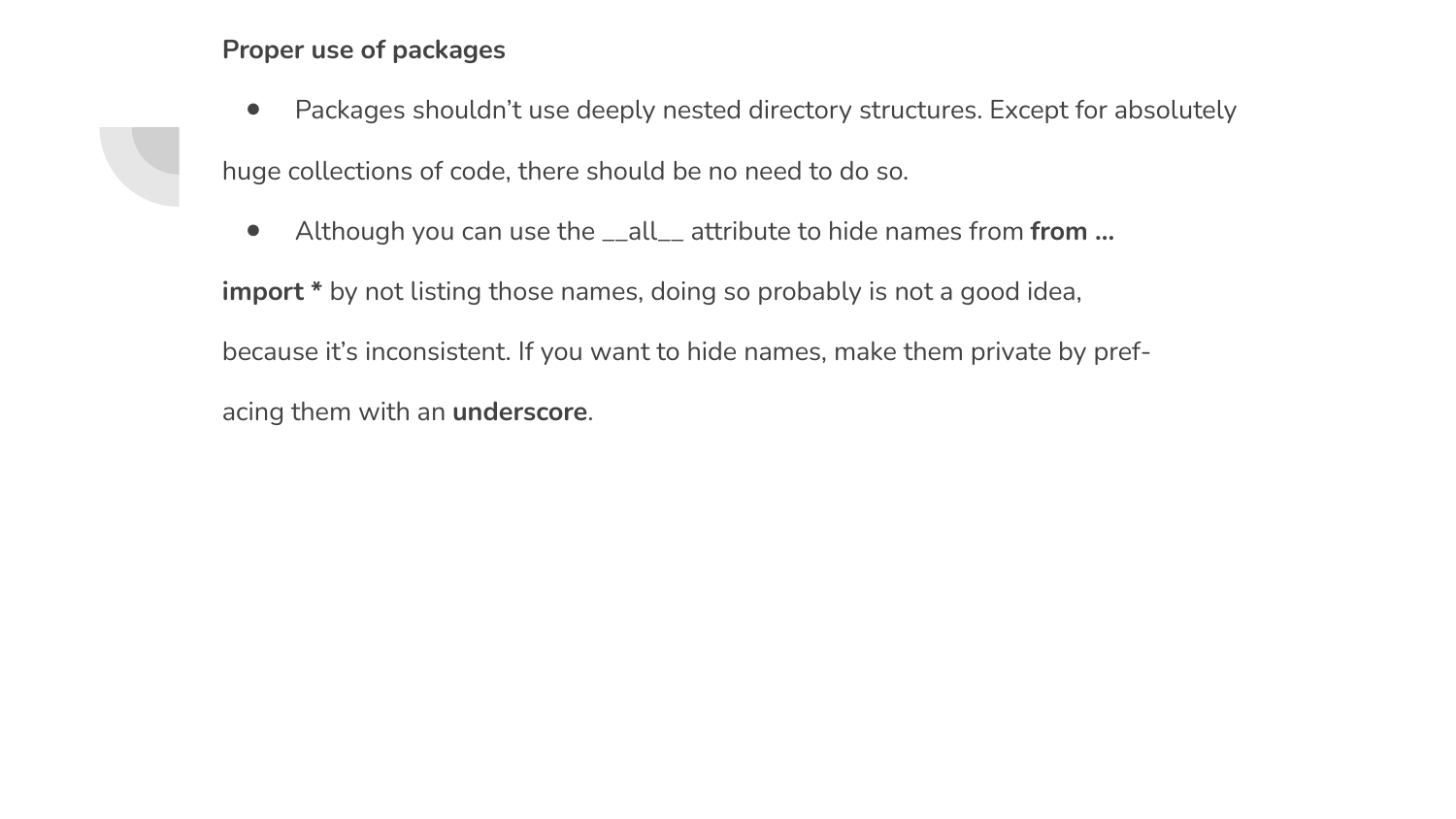

Proper use of packages
Packages shouldn’t use deeply nested directory structures. Except for absolutely
huge collections of code, there should be no need to do so.
Although you can use the __all__ attribute to hide names from from ...
import * by not listing those names, doing so probably is not a good idea,
because it’s inconsistent. If you want to hide names, make them private by pref-
acing them with an underscore.